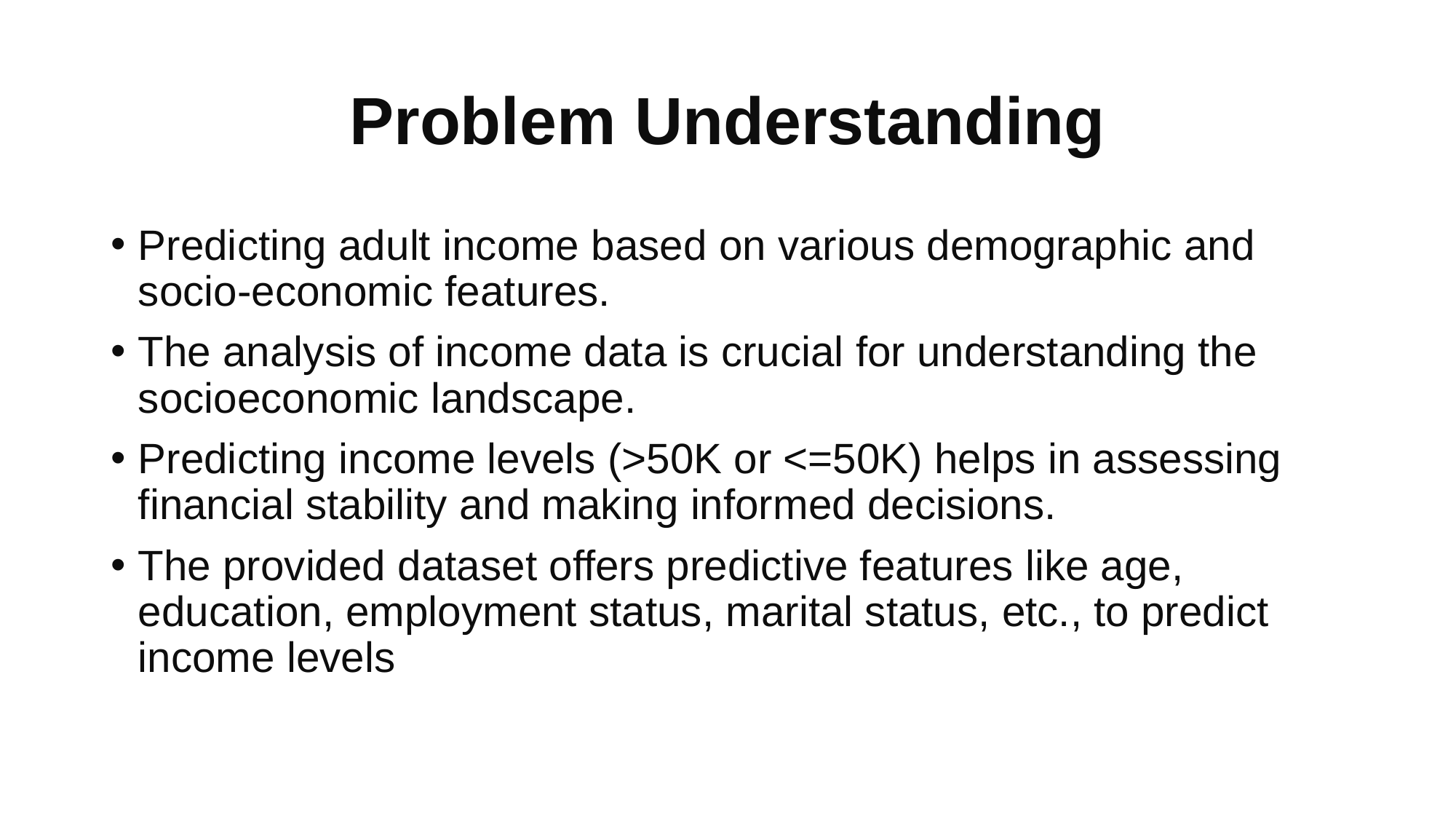

# Problem Understanding
Predicting adult income based on various demographic and socio-economic features.
The analysis of income data is crucial for understanding the socioeconomic landscape.
Predicting income levels (>50K or <=50K) helps in assessing financial stability and making informed decisions.
The provided dataset offers predictive features like age, education, employment status, marital status, etc., to predict income levels